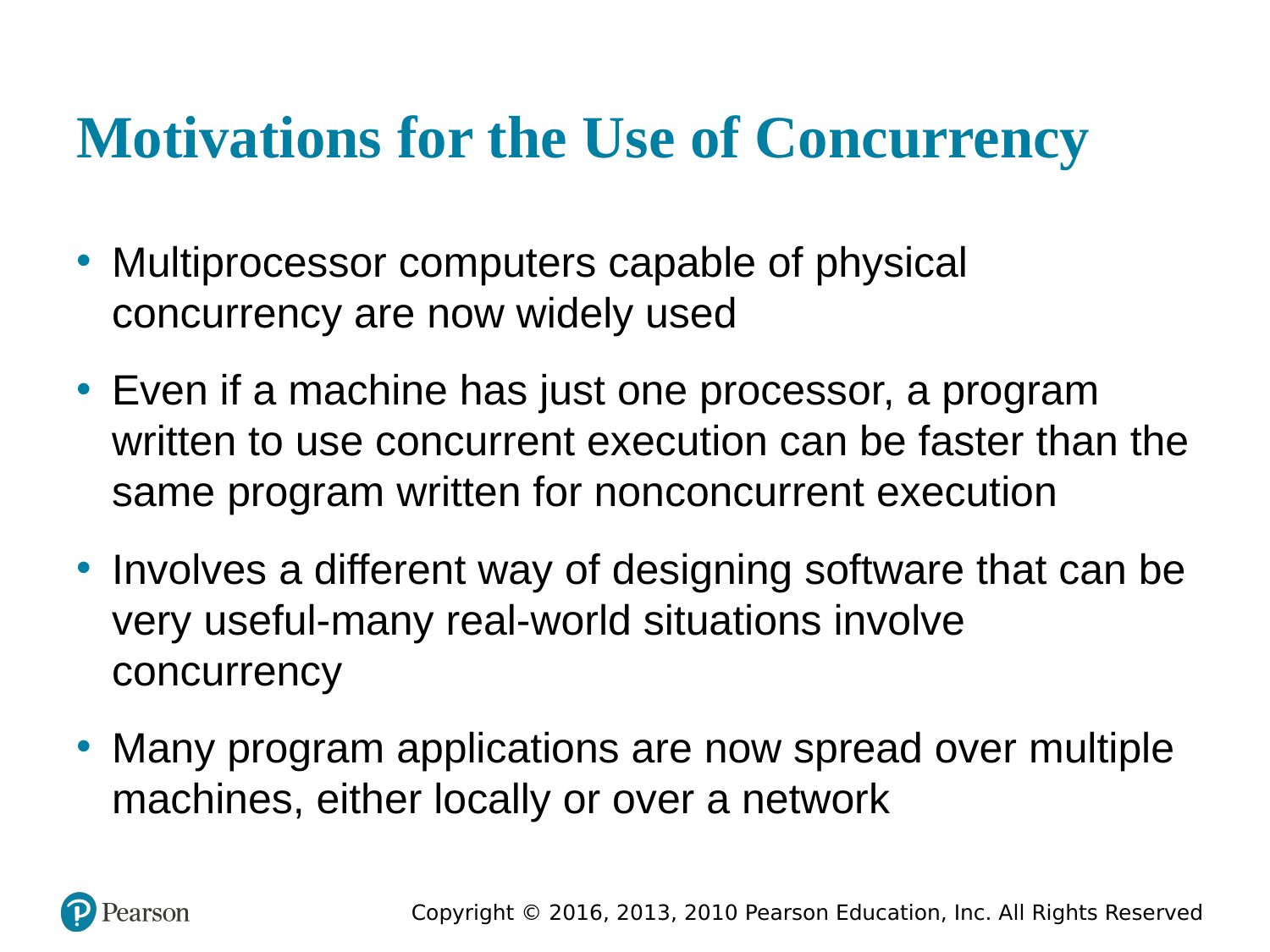

# Motivations for the Use of Concurrency
Multiprocessor computers capable of physical concurrency are now widely used
Even if a machine has just one processor, a program written to use concurrent execution can be faster than the same program written for nonconcurrent execution
Involves a different way of designing software that can be very useful-many real-world situations involve concurrency
Many program applications are now spread over multiple machines, either locally or over a network